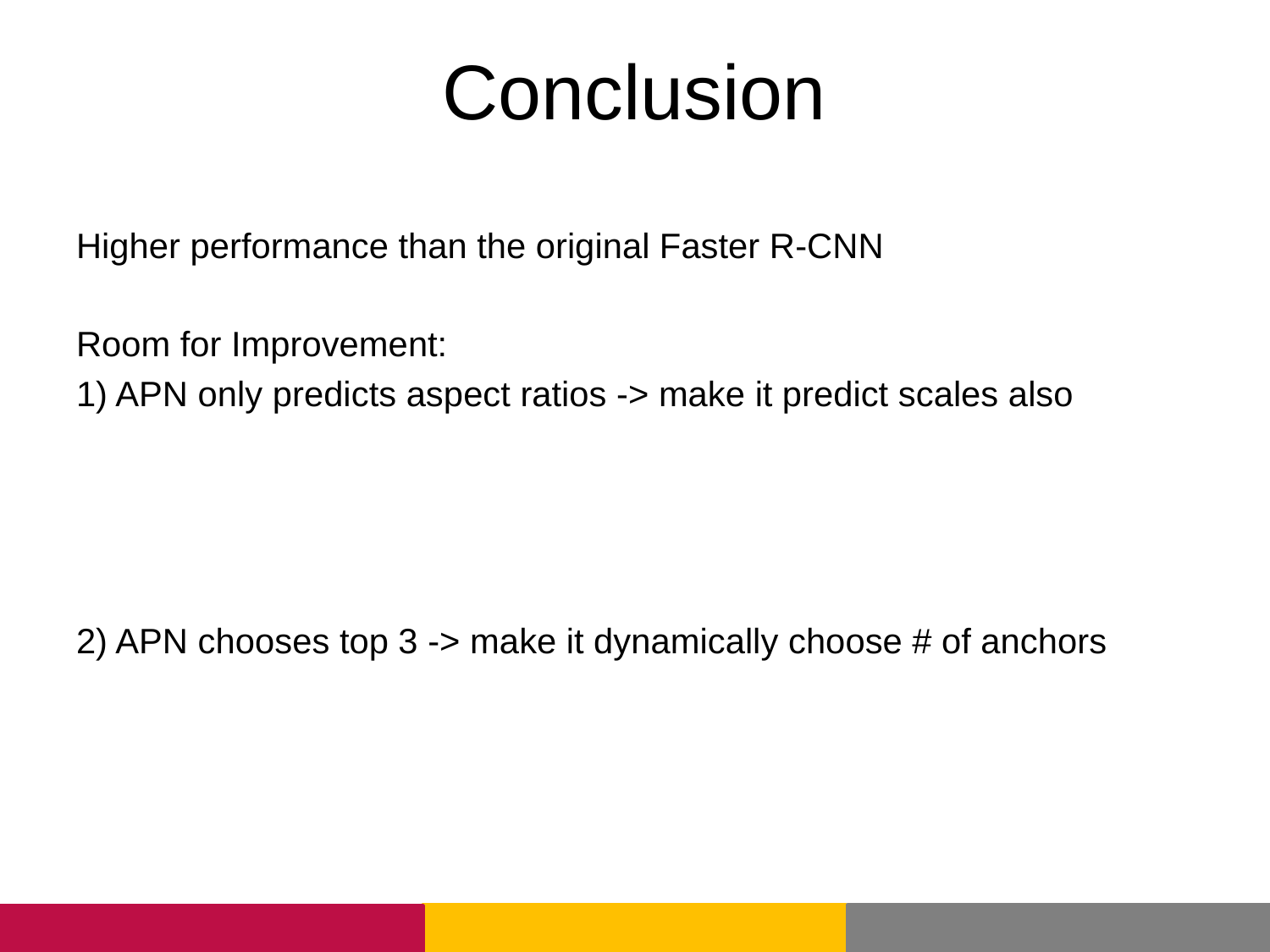

# Conclusion
Higher performance than the original Faster R-CNN

Room for Improvement:
1) APN only predicts aspect ratios -> make it predict scales also

2) APN chooses top 3 -> make it dynamically choose # of anchors